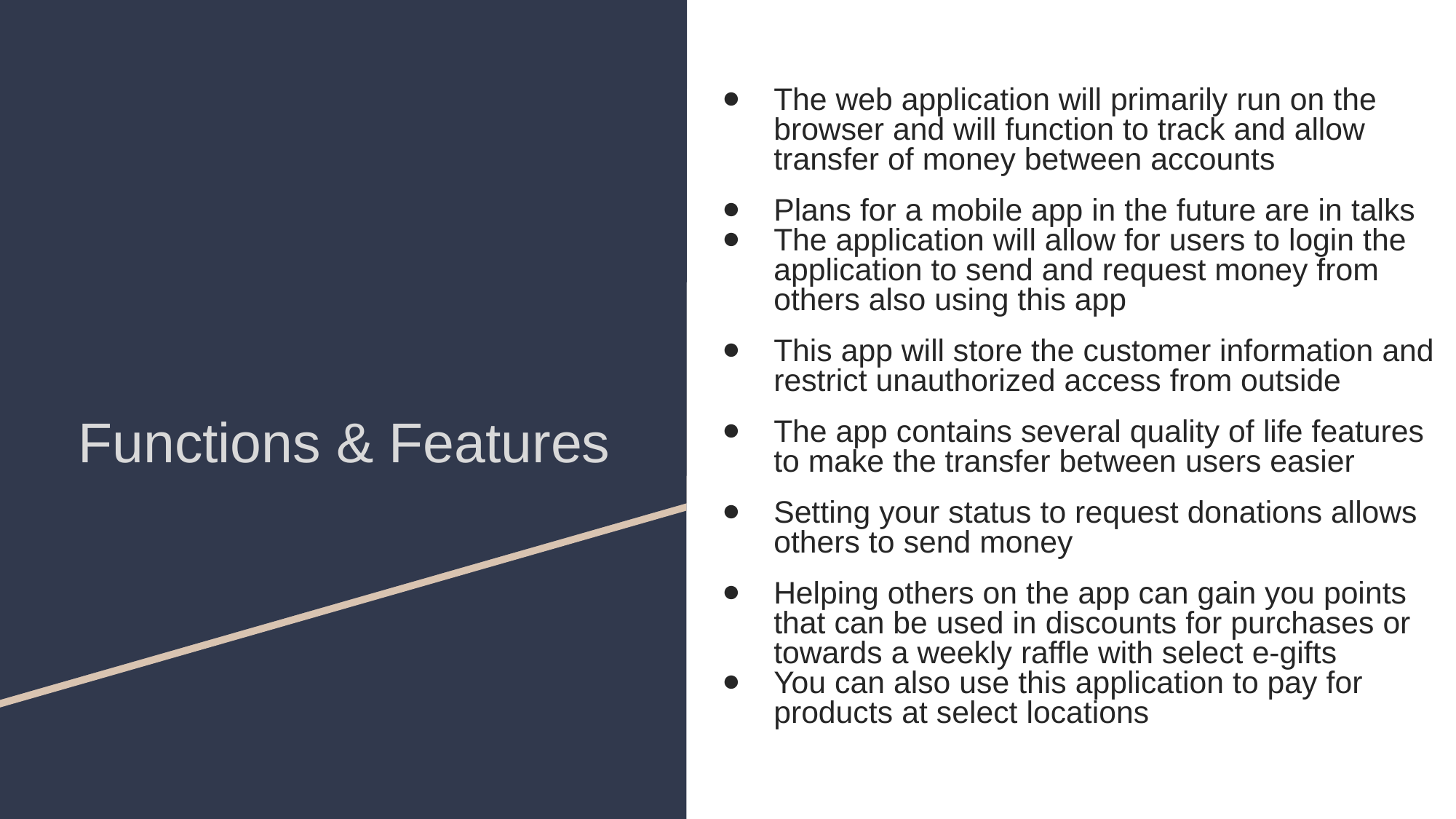

The web application will primarily run on the browser and will function to track and allow transfer of money between accounts
Plans for a mobile app in the future are in talks
The application will allow for users to login the application to send and request money from others also using this app
This app will store the customer information and restrict unauthorized access from outside
The app contains several quality of life features to make the transfer between users easier
Setting your status to request donations allows others to send money
Helping others on the app can gain you points that can be used in discounts for purchases or towards a weekly raffle with select e-gifts
You can also use this application to pay for products at select locations
# Functions & Features